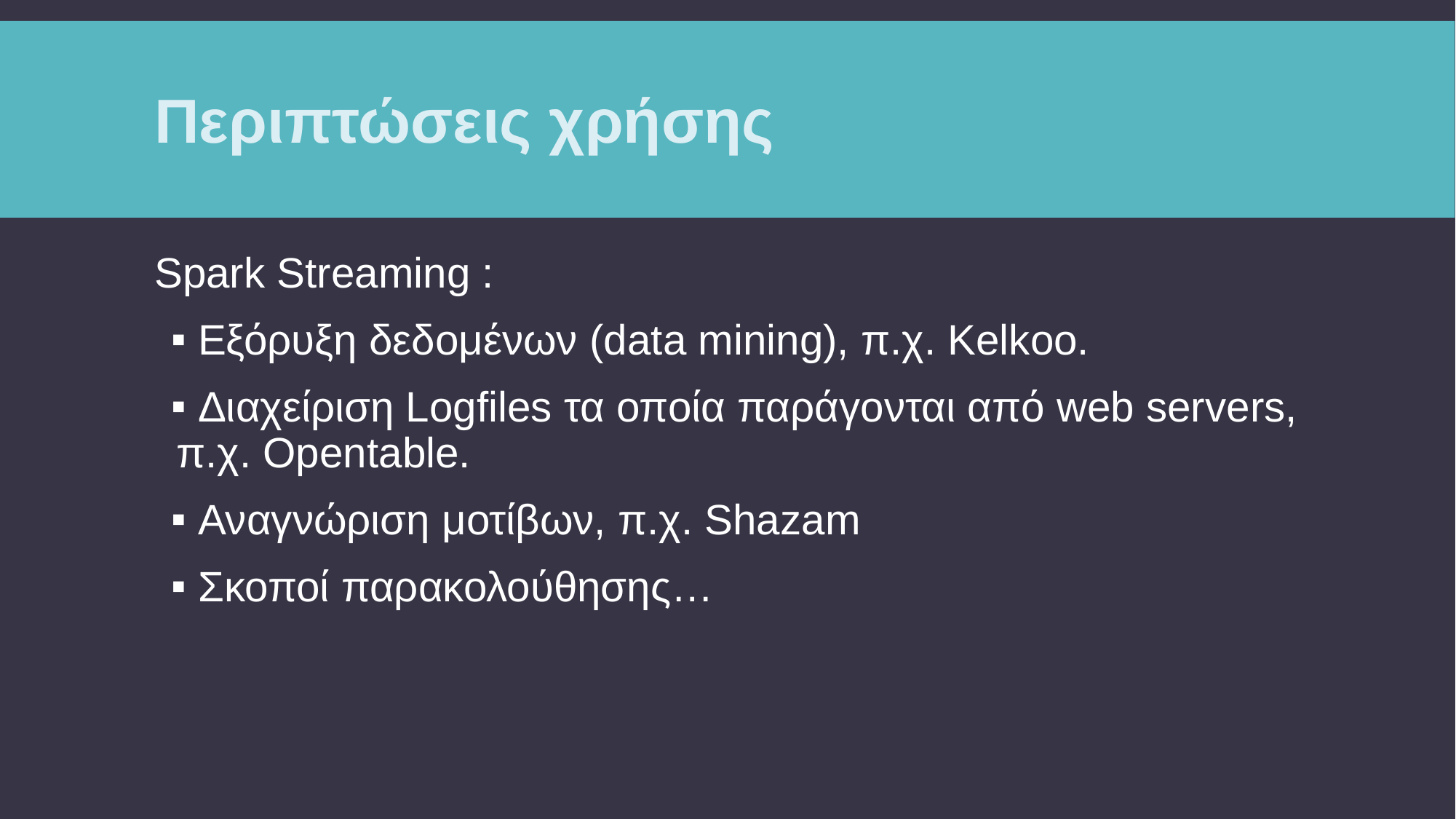

# Περιπτώσεις χρήσης
Spark Streaming :
 Εξόρυξη δεδομένων (data mining), π.χ. Kelkoo.
 Διαχείριση Logfiles τα οποία παράγονται από web servers, π.χ. Opentable.
 Αναγνώριση μοτίβων, π.χ. Shazam
 Σκοποί παρακολούθησης…